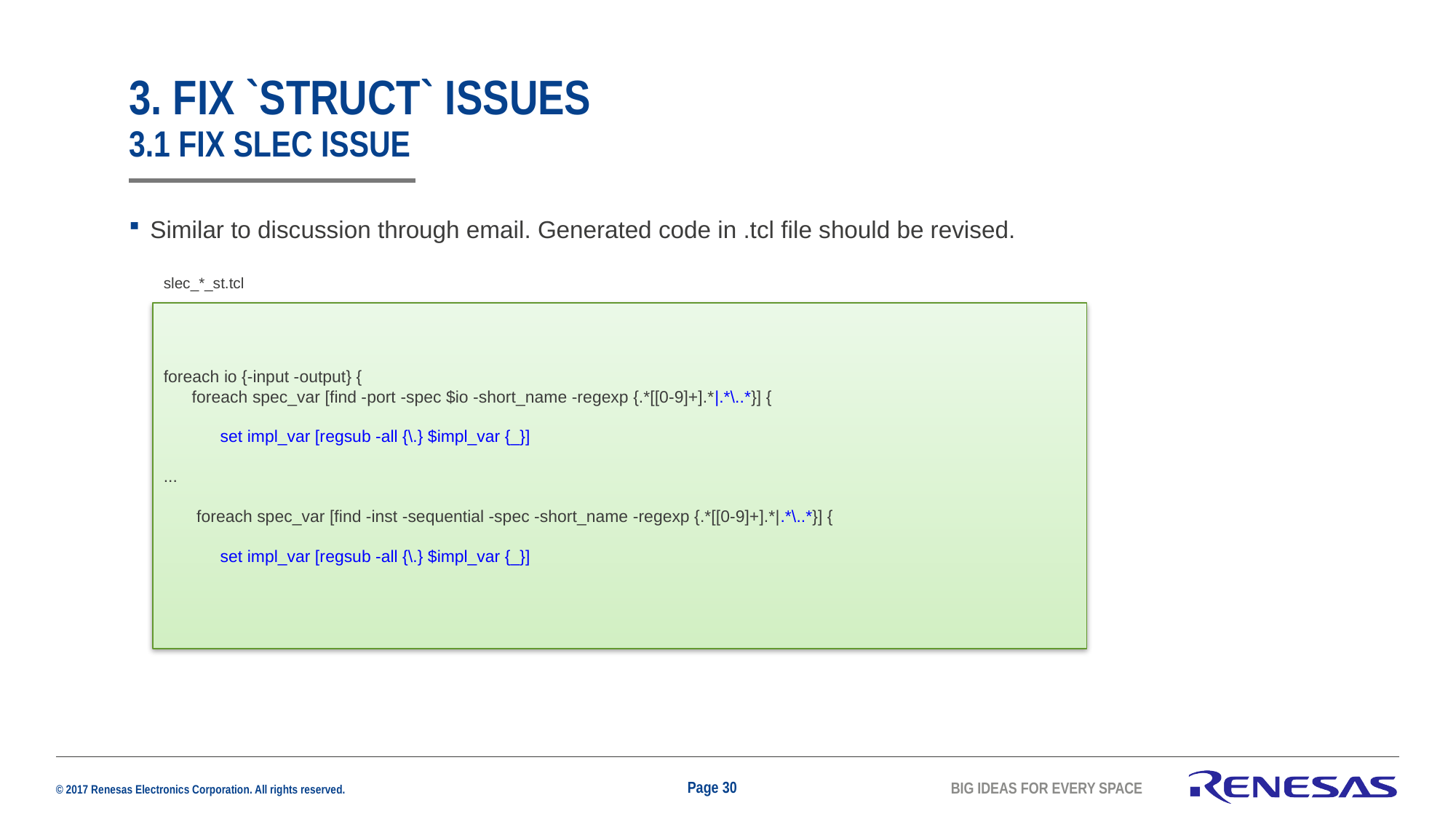

3. fix `struct` issues
3.1 Fix SLEC ISSUE
Similar to discussion through email. Generated code in .tcl file should be revised.
slec_*_st.tcl

foreach io {-input -output} {
      foreach spec_var [find -port -spec $io -short_name -regexp {.*[[0-9]+].*|.*\..*}] {

            set impl_var [regsub -all {\.} $impl_var {_}]

...

       foreach spec_var [find -inst -sequential -spec -short_name -regexp {.*[[0-9]+].*|.*\..*}] {

            set impl_var [regsub -all {\.} $impl_var {_}]

Page 30